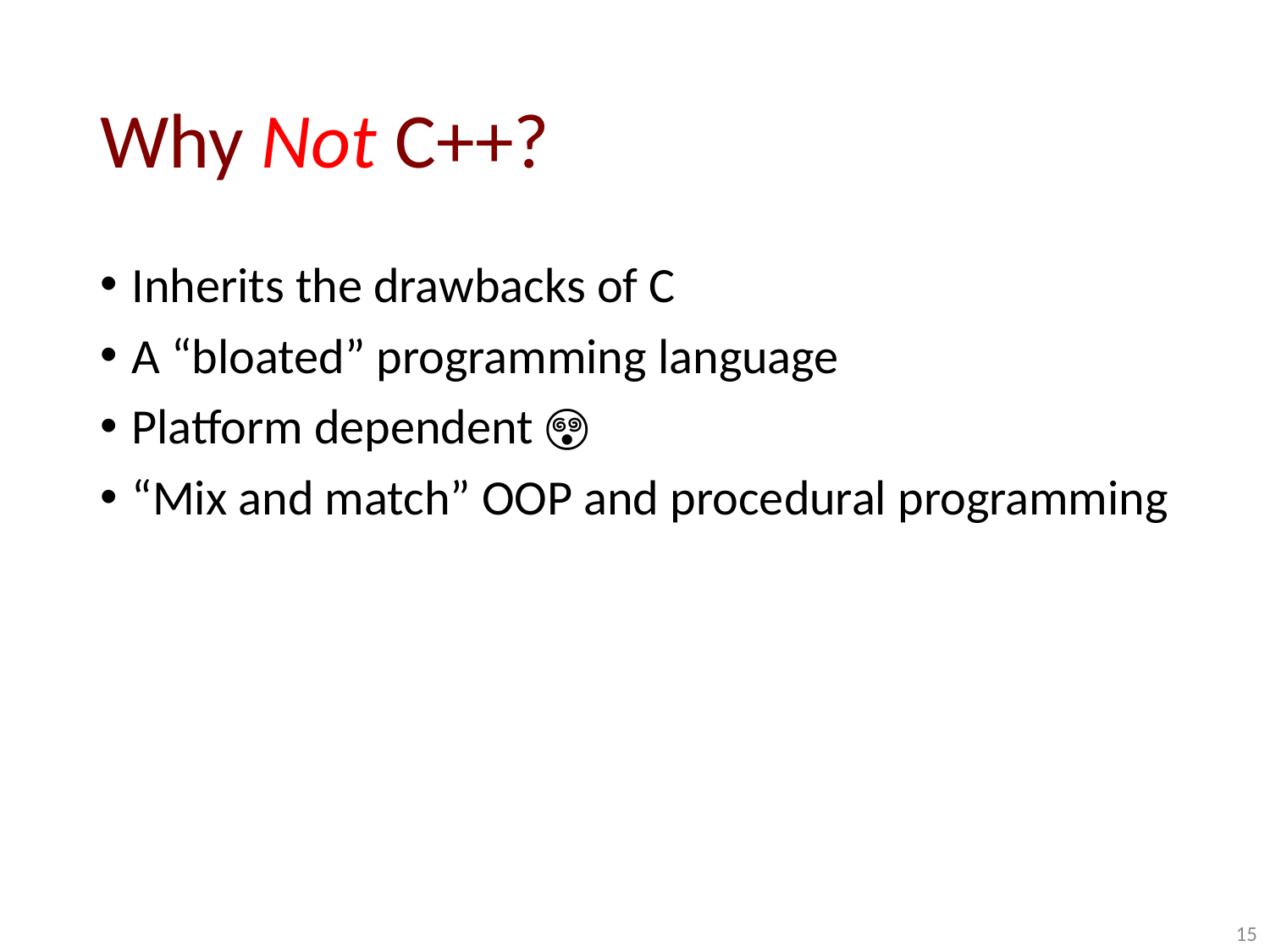

# Why Not C++?
Inherits the drawbacks of C
A “bloated” programming language
Platform dependent 😵
“Mix and match” OOP and procedural programming
15